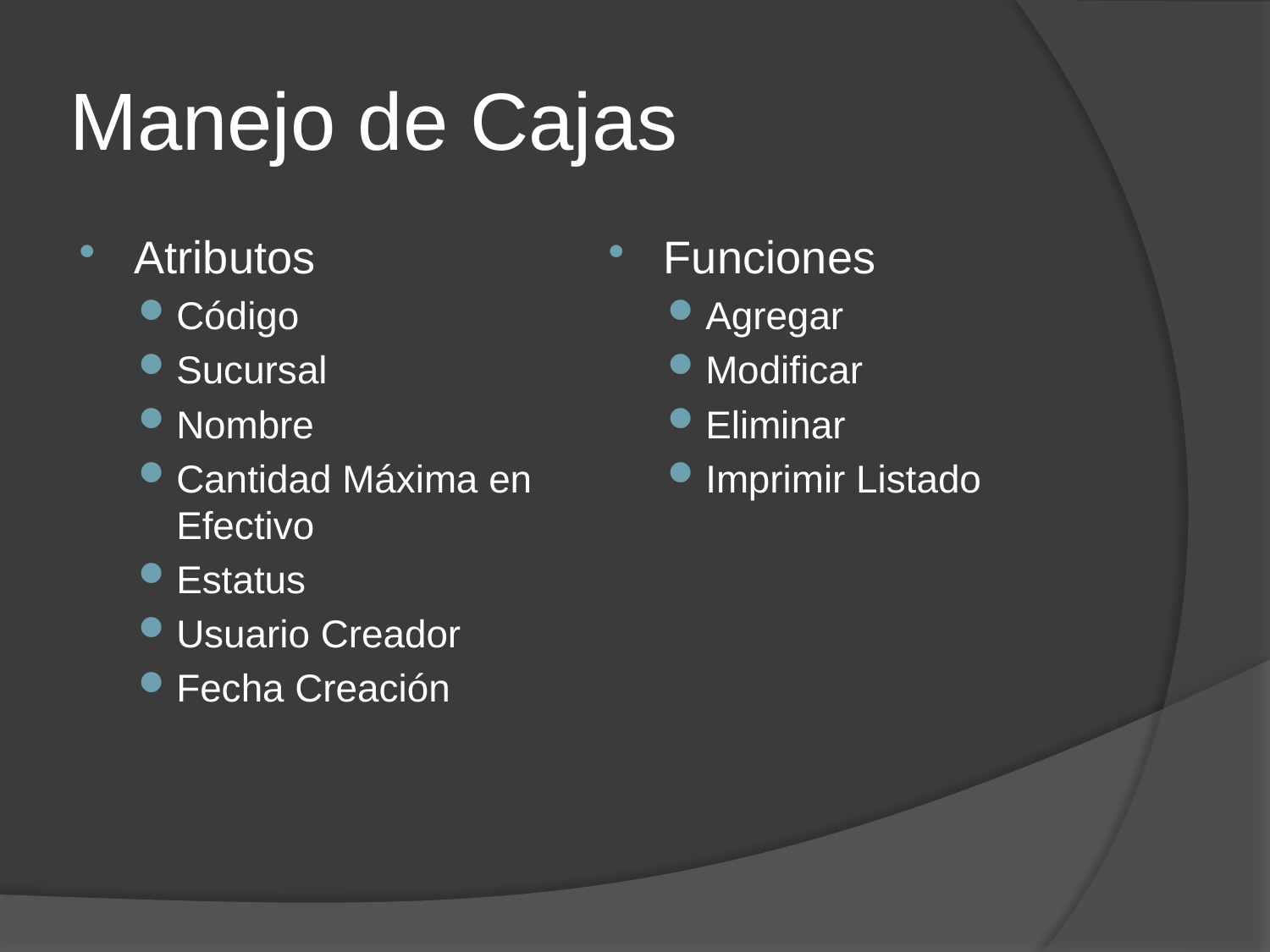

# Manejo de Cajas
Atributos
Código
Sucursal
Nombre
Cantidad Máxima en Efectivo
Estatus
Usuario Creador
Fecha Creación
Funciones
Agregar
Modificar
Eliminar
Imprimir Listado